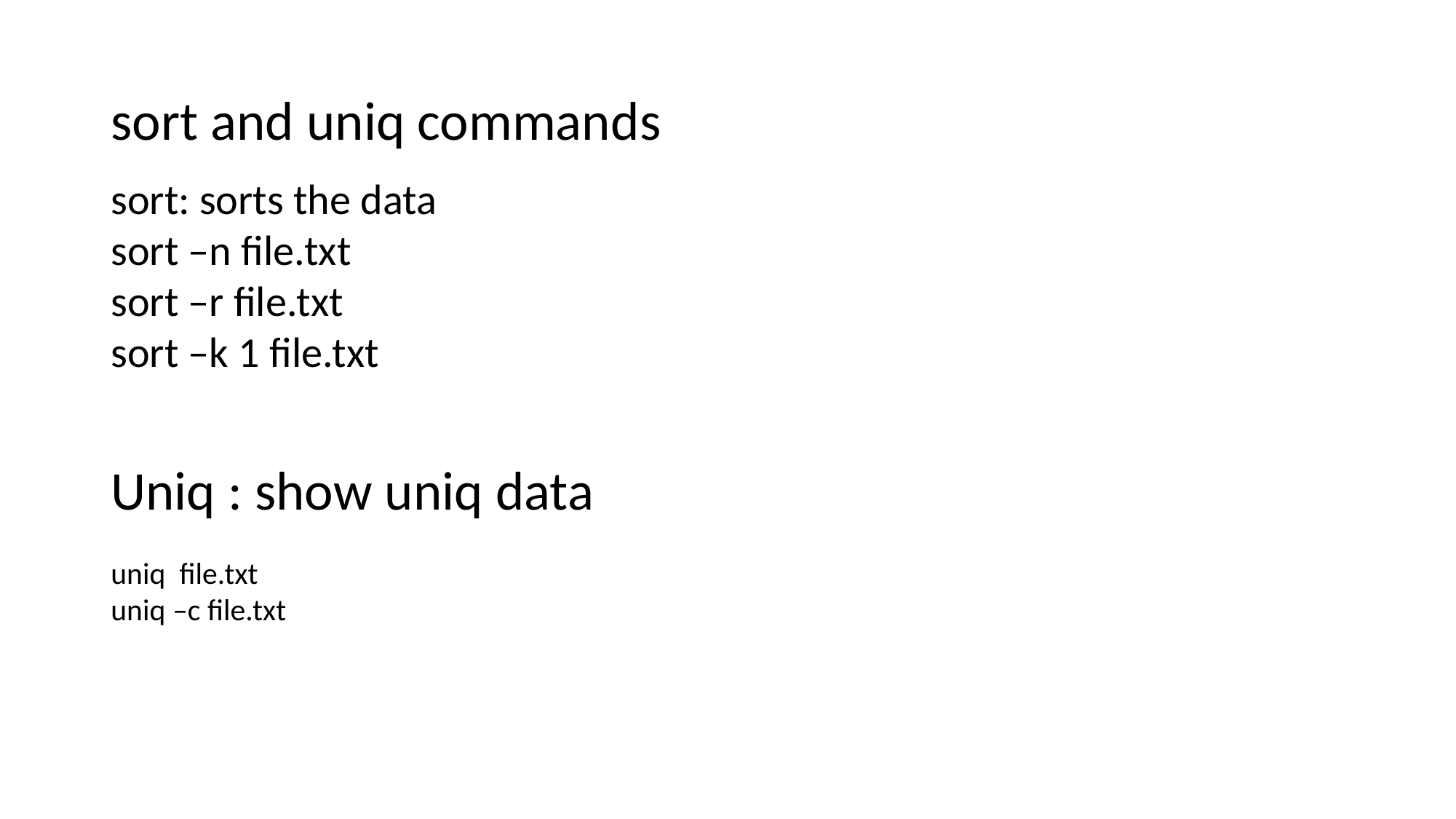

# sort and uniq commands
sort: sorts the data
sort –n file.txt
sort –r file.txt
sort –k 1 file.txt

Uniq : show uniq data

uniq  file.txt
uniq –c file.txt